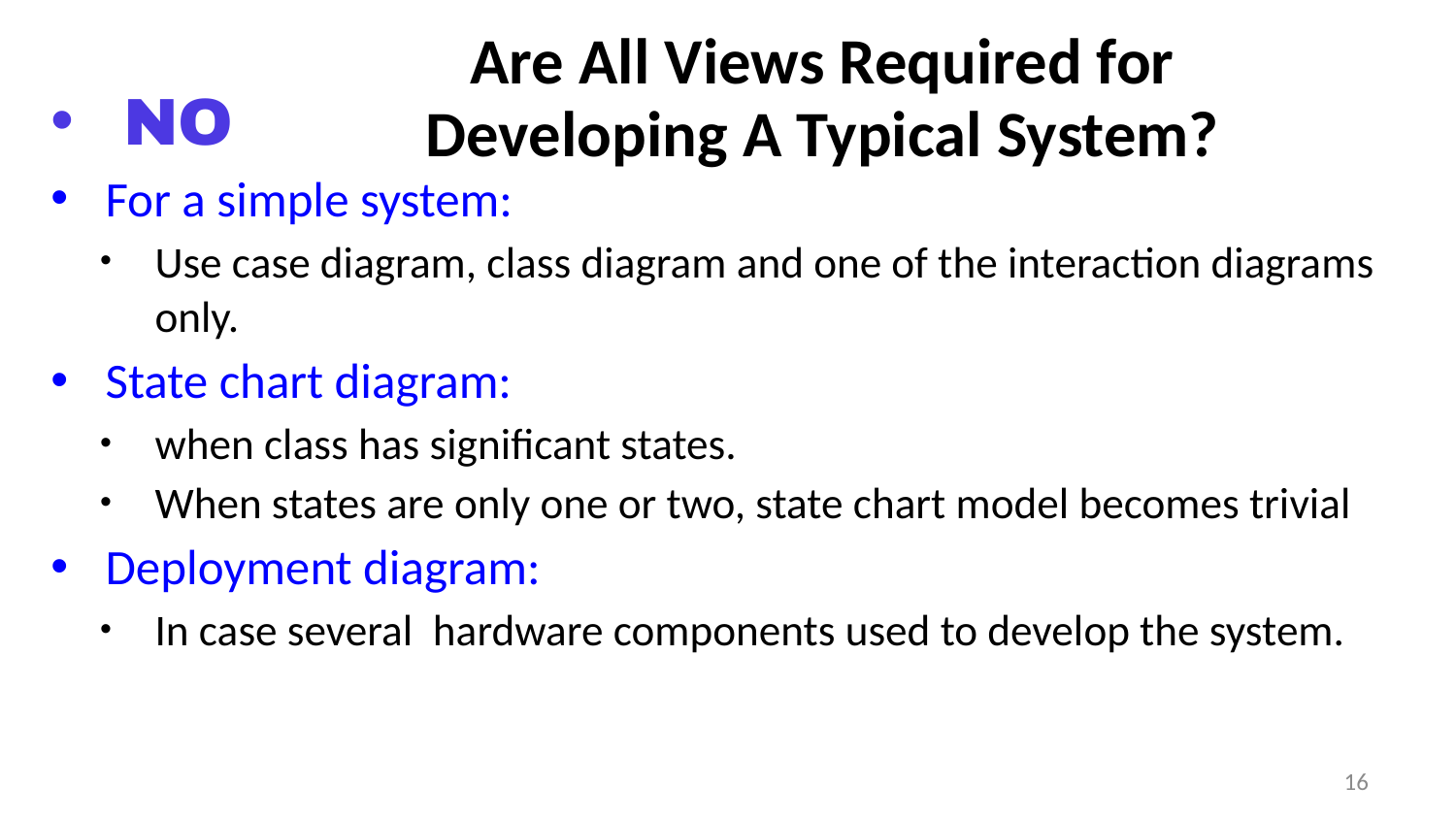

Are All Views Required for Developing A Typical System?
# NO
For a simple system:
Use case diagram, class diagram and one of the interaction diagrams only.
State chart diagram:
when class has significant states.
When states are only one or two, state chart model becomes trivial
Deployment diagram:
In case several  hardware components used to develop the system.
16